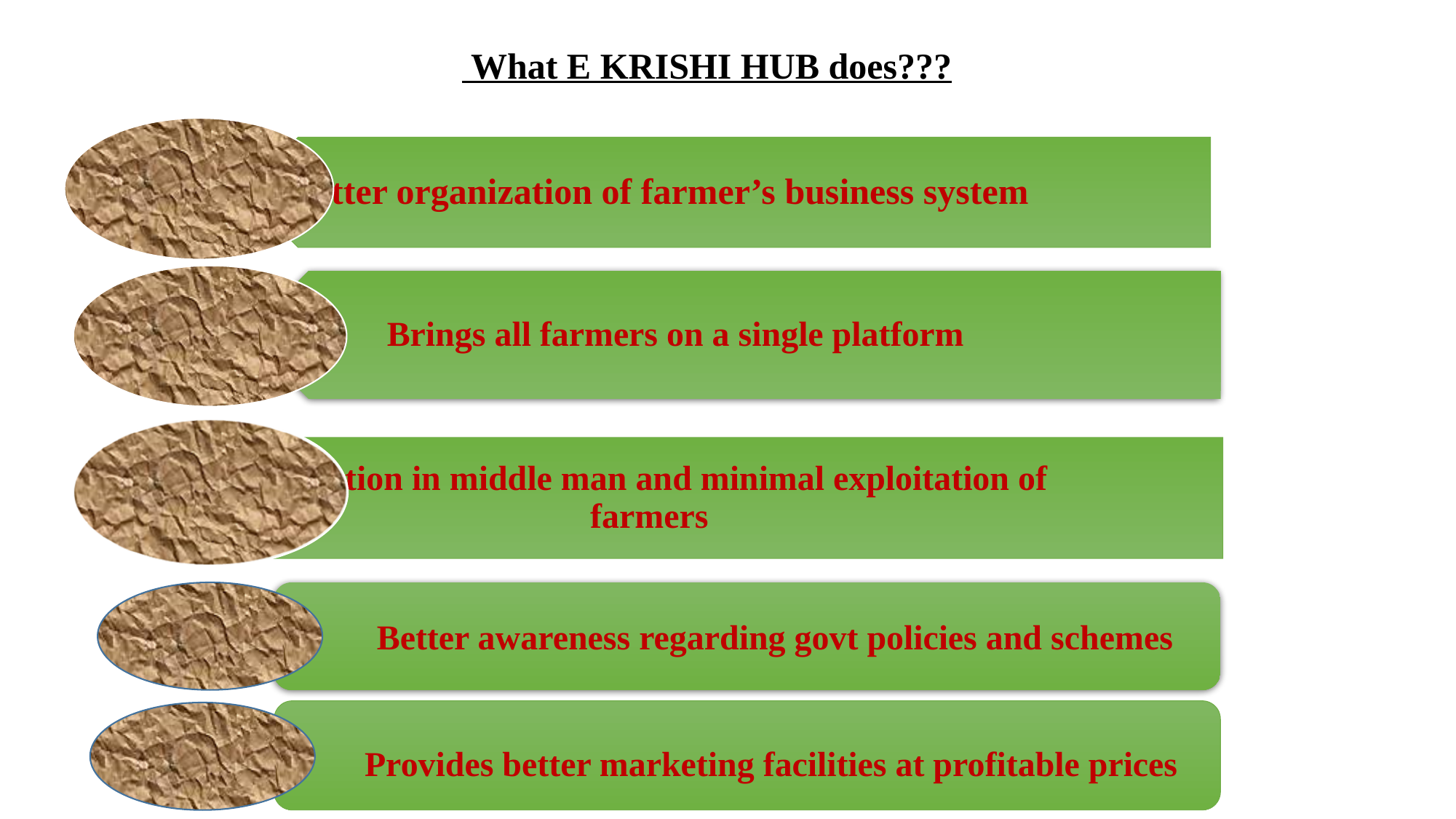

What E KRISHI HUB does???
Better organization of farmer’s business system
Brings all farmers on a single platform
Reduction in middle man and minimal exploitation of farmers

Better awareness regarding govt policies and schemes

Provides better marketing facilities at profitable prices